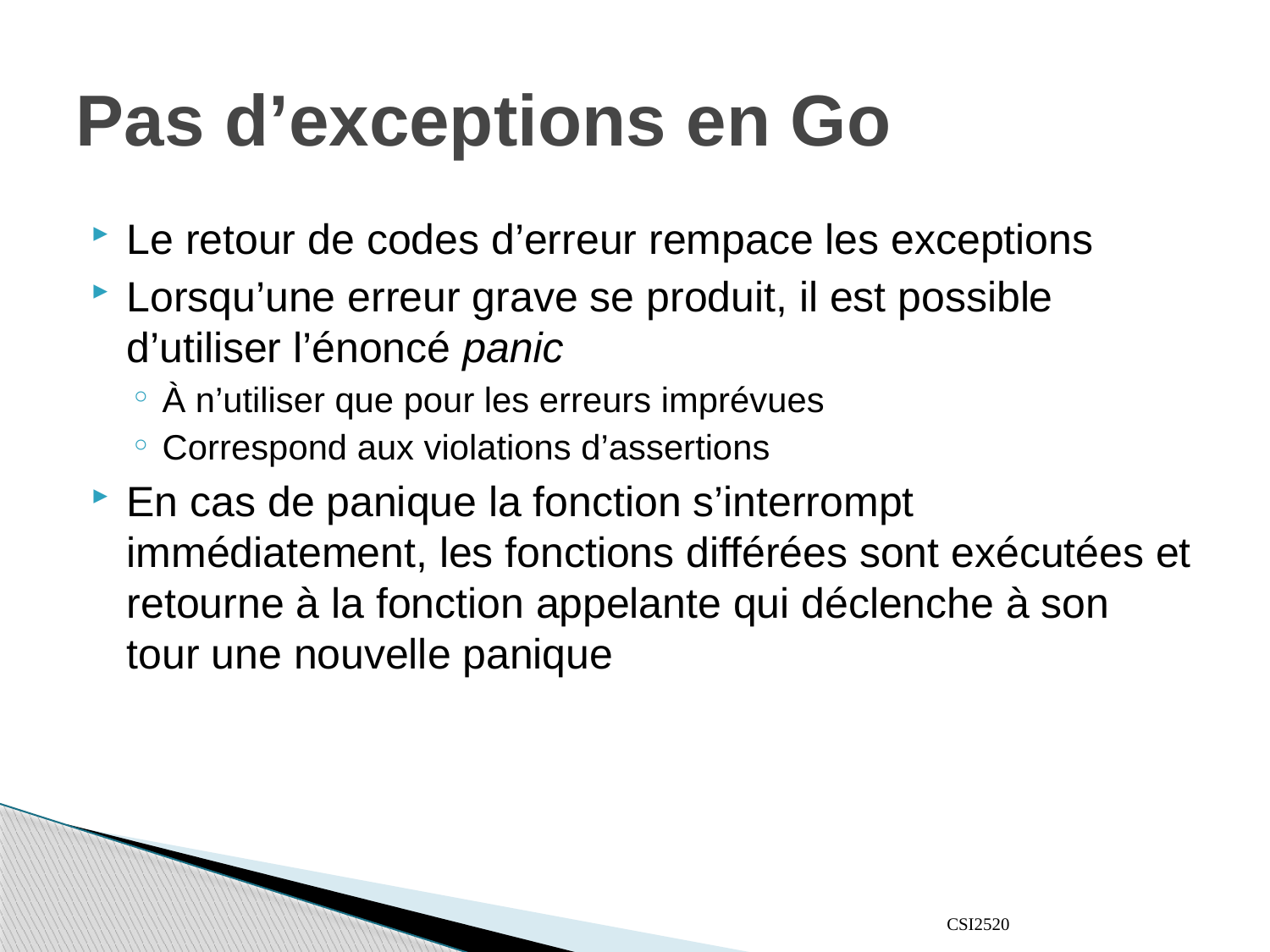

# Pas d’exceptions en Go
Le retour de codes d’erreur rempace les exceptions
Lorsqu’une erreur grave se produit, il est possible d’utiliser l’énoncé panic
À n’utiliser que pour les erreurs imprévues
Correspond aux violations d’assertions
En cas de panique la fonction s’interrompt immédiatement, les fonctions différées sont exécutées et retourne à la fonction appelante qui déclenche à son tour une nouvelle panique

CSI2520